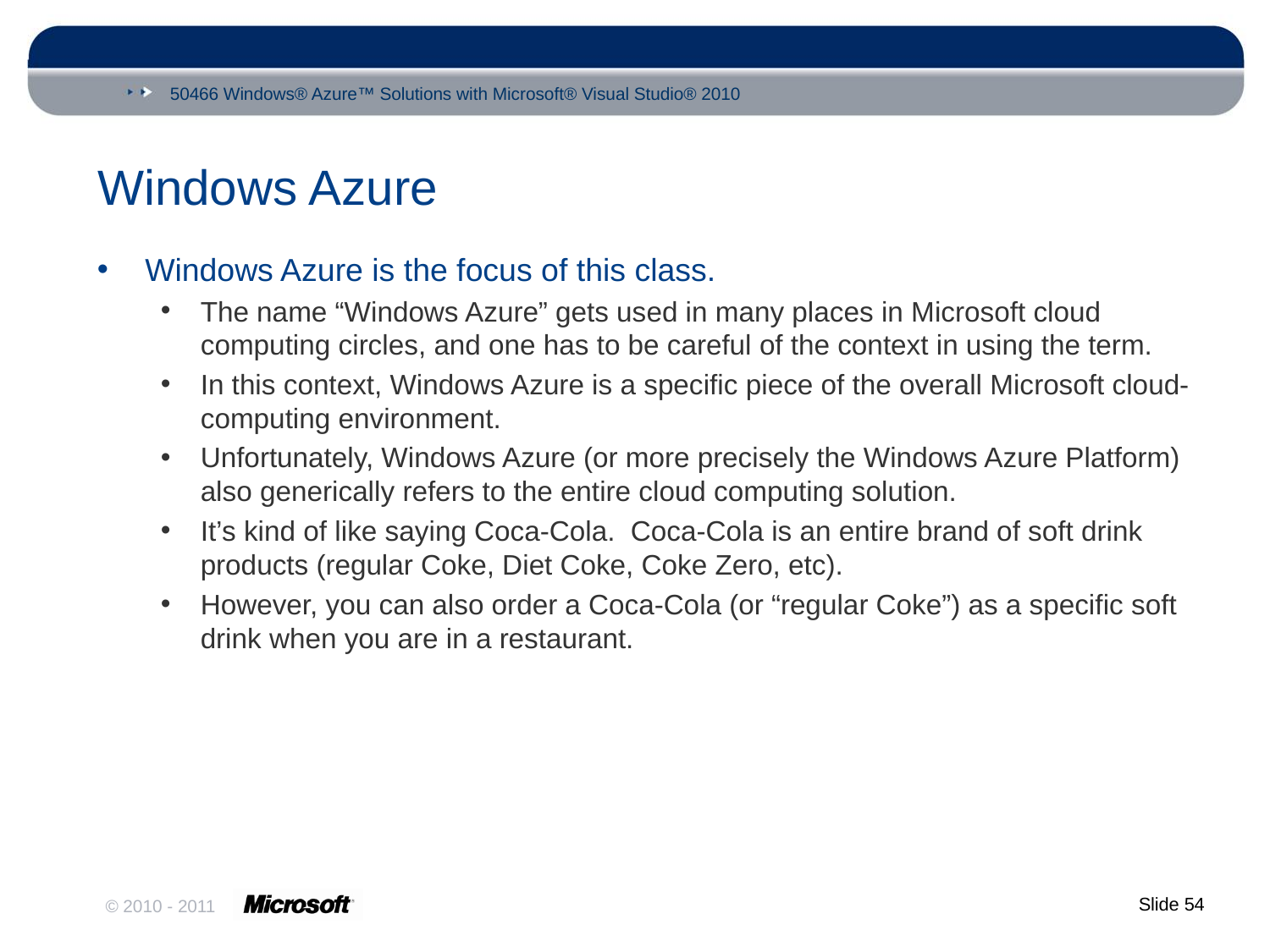

# Windows Azure
Windows Azure is the focus of this class.
The name “Windows Azure” gets used in many places in Microsoft cloud computing circles, and one has to be careful of the context in using the term.
In this context, Windows Azure is a specific piece of the overall Microsoft cloud-computing environment.
Unfortunately, Windows Azure (or more precisely the Windows Azure Platform) also generically refers to the entire cloud computing solution.
It’s kind of like saying Coca-Cola.  Coca-Cola is an entire brand of soft drink products (regular Coke, Diet Coke, Coke Zero, etc).
However, you can also order a Coca-Cola (or “regular Coke”) as a specific soft drink when you are in a restaurant.